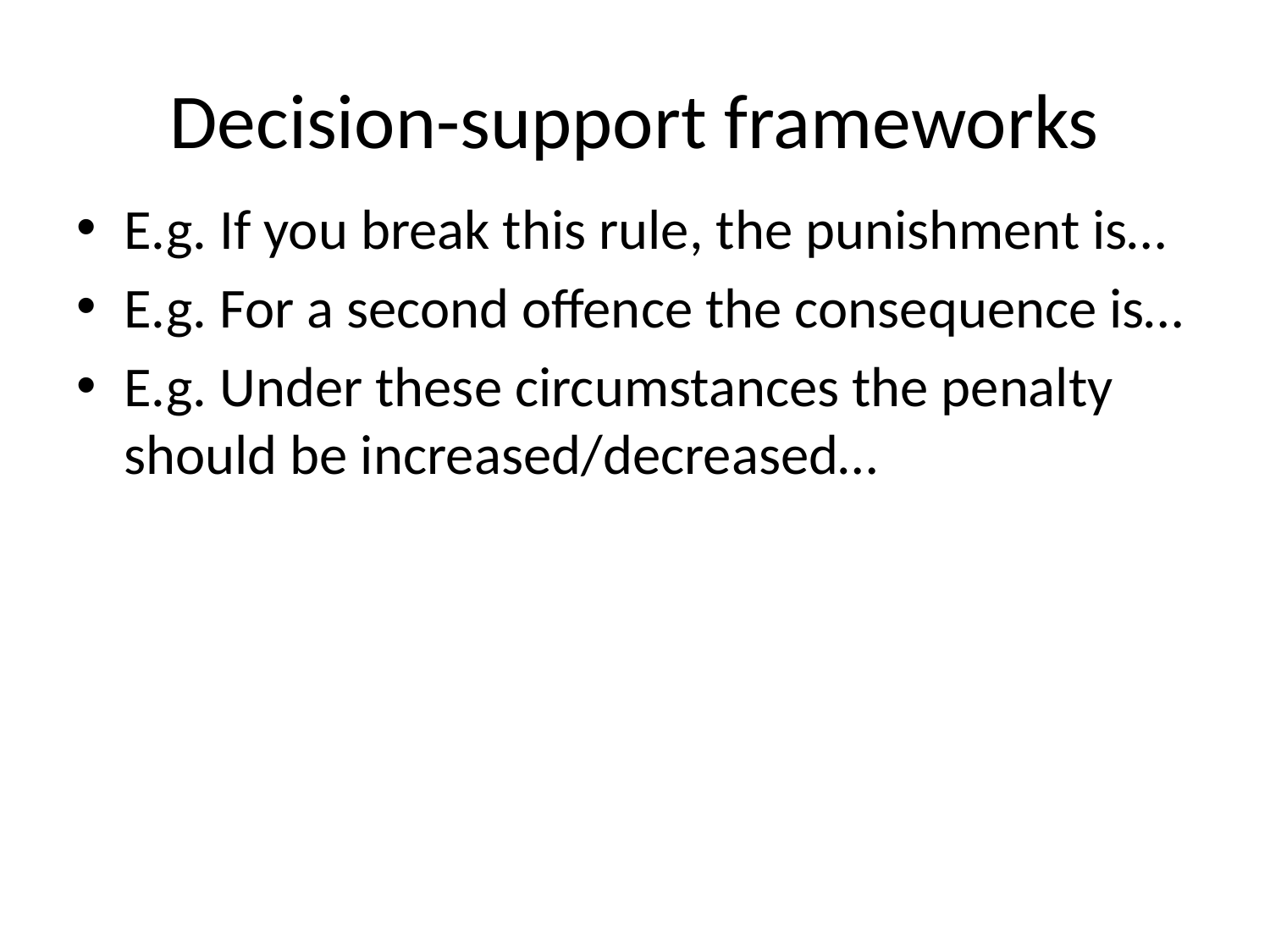

# Decision-support frameworks
E.g. If you break this rule, the punishment is…
E.g. For a second offence the consequence is…
E.g. Under these circumstances the penalty should be increased/decreased…